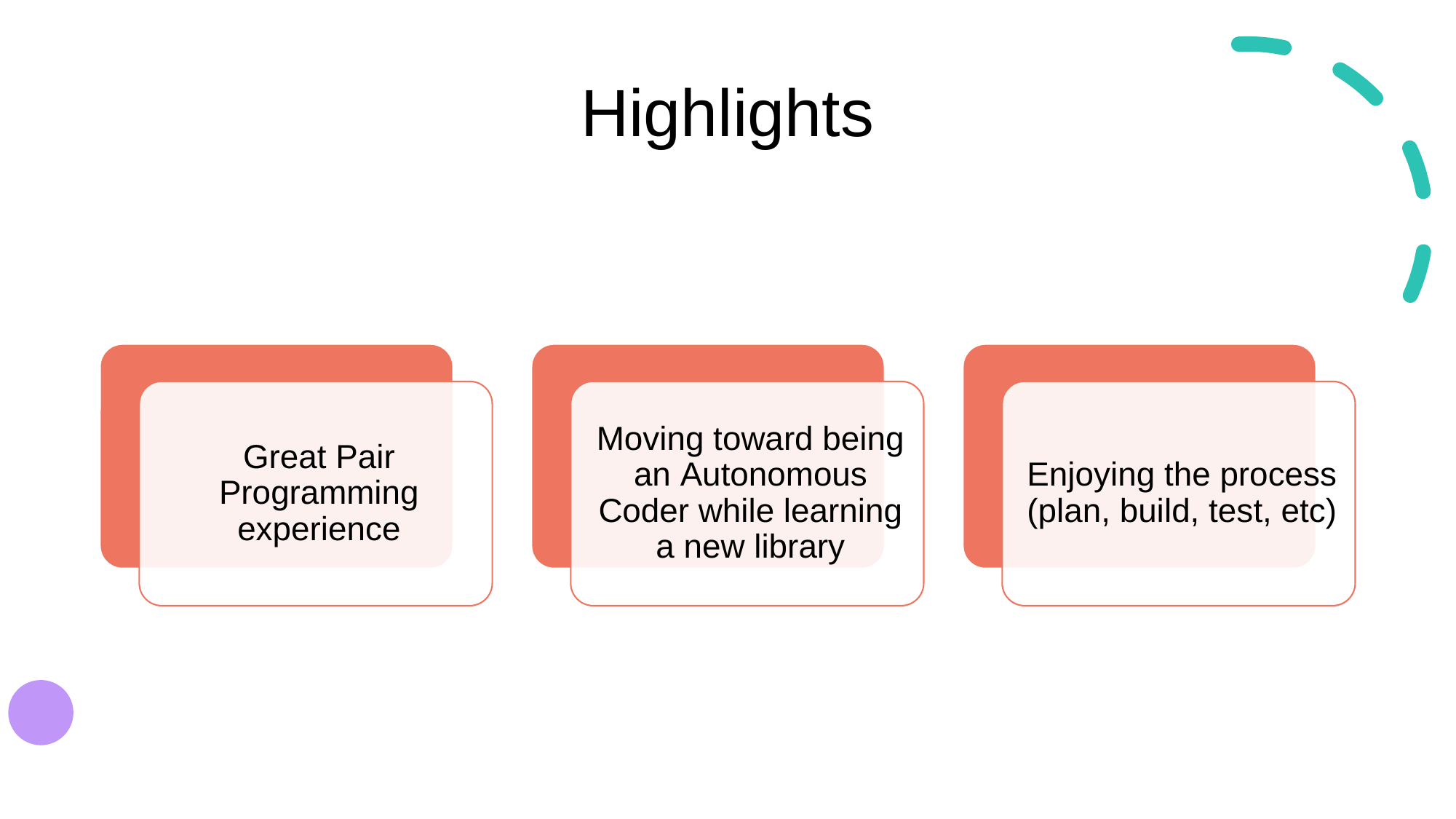

# Highlights
Great Pair Programming experience
Moving toward being an Autonomous Coder while learning a new library
Enjoying the process (plan, build, test, etc)